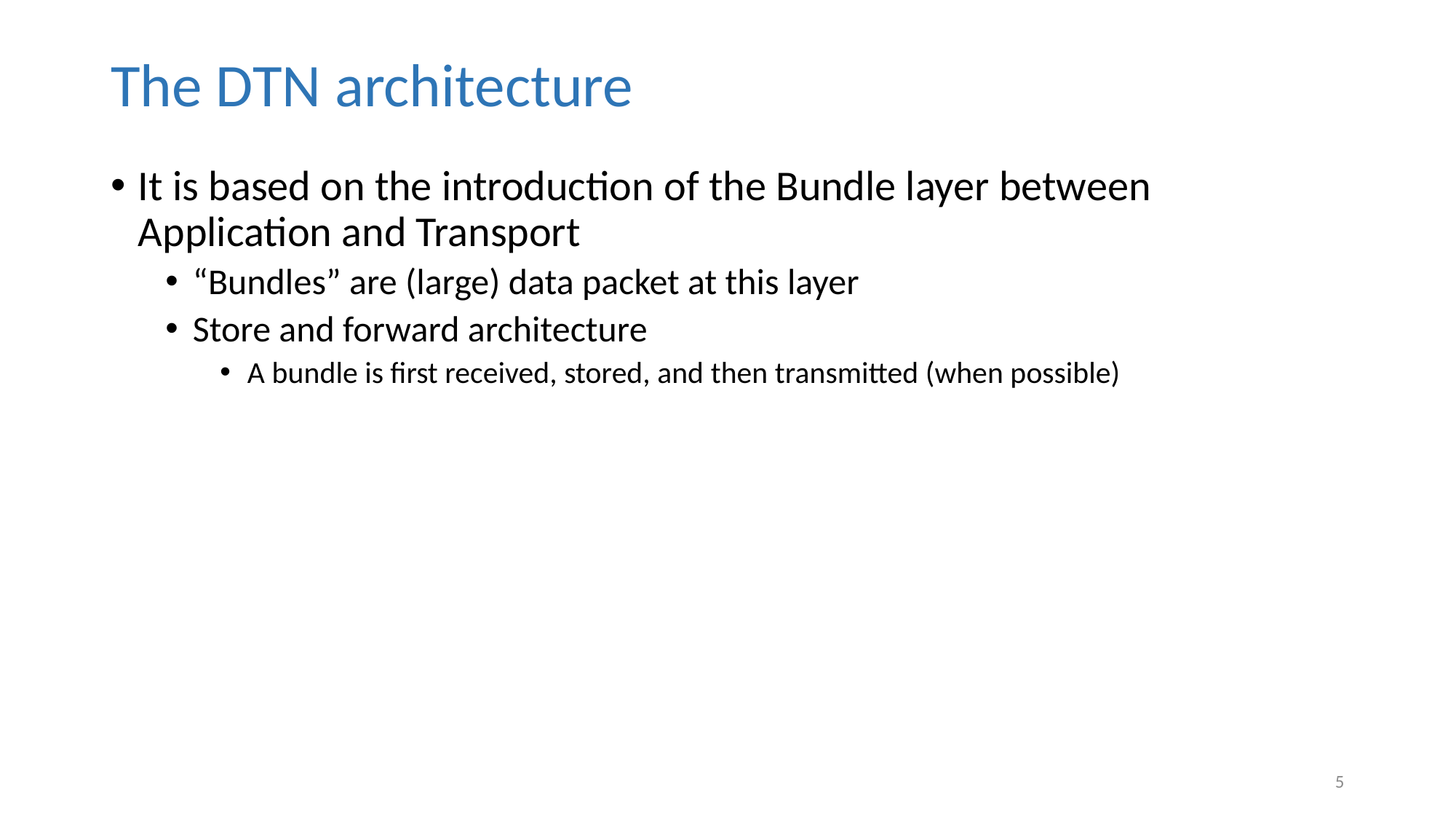

# The DTN architecture
It is based on the introduction of the Bundle layer between Application and Transport
“Bundles” are (large) data packet at this layer
Store and forward architecture
A bundle is first received, stored, and then transmitted (when possible)

5